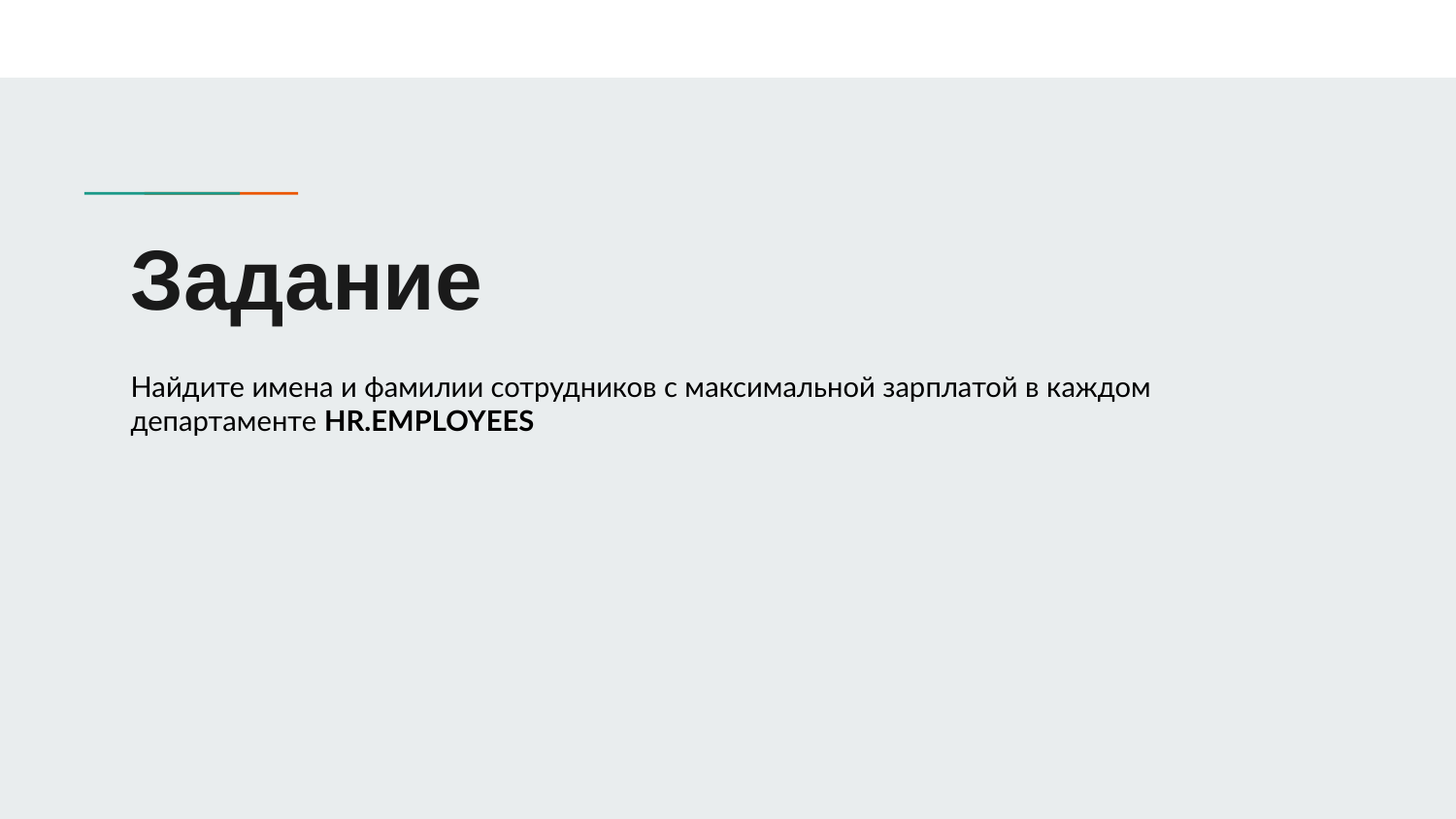

# Задание
Найдите имена и фамилии сотрудников с максимальной зарплатой в каждом департаменте HR.EMPLOYEES